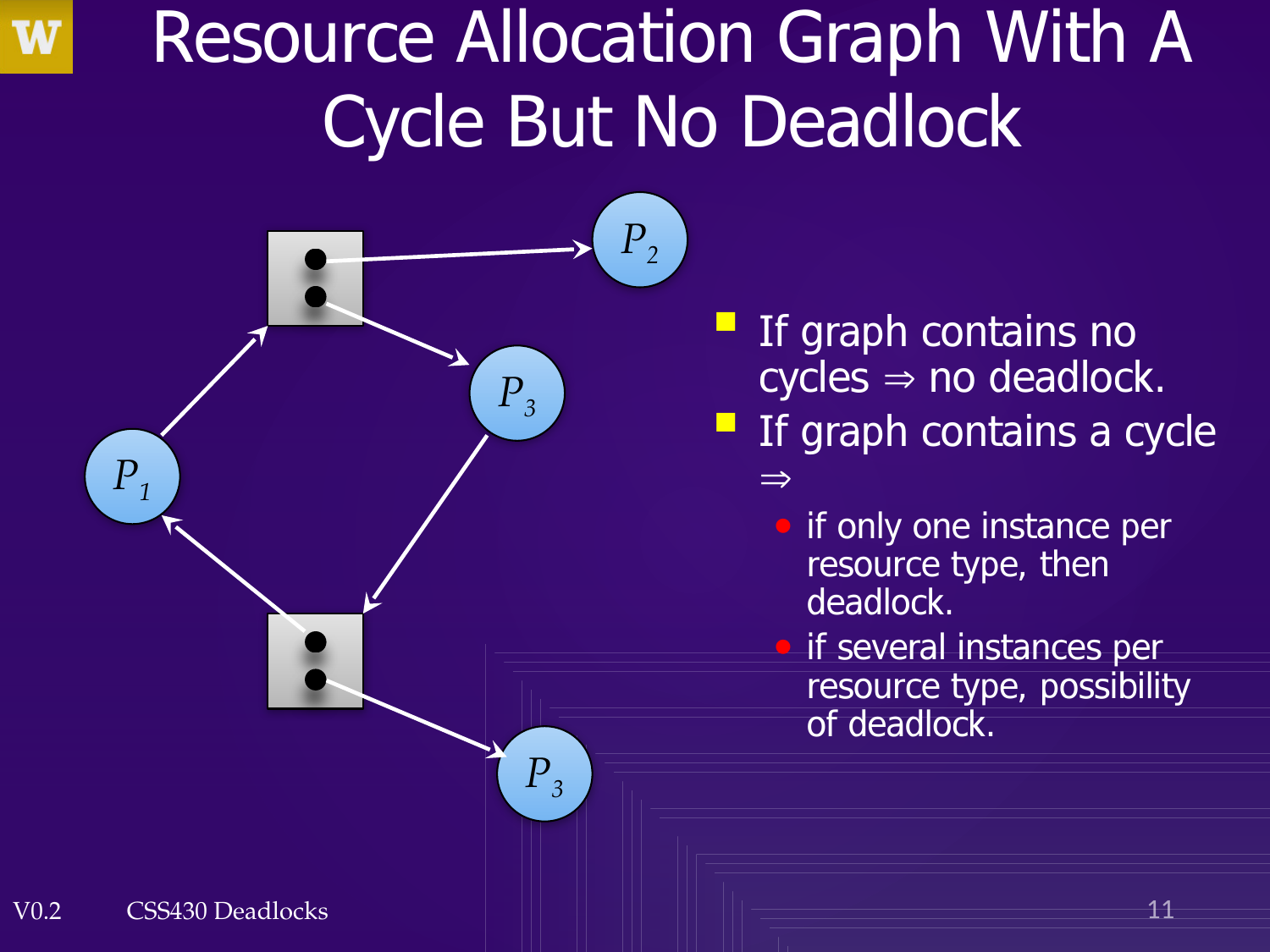

# Resource Allocation Graph With A Cycle But No Deadlock
P2

If graph contains no cycles ⇒ no deadlock.
If graph contains a cycle ⇒
if only one instance per resource type, then deadlock.
if several instances per resource type, possibility of deadlock.

P3
P1

P3
11